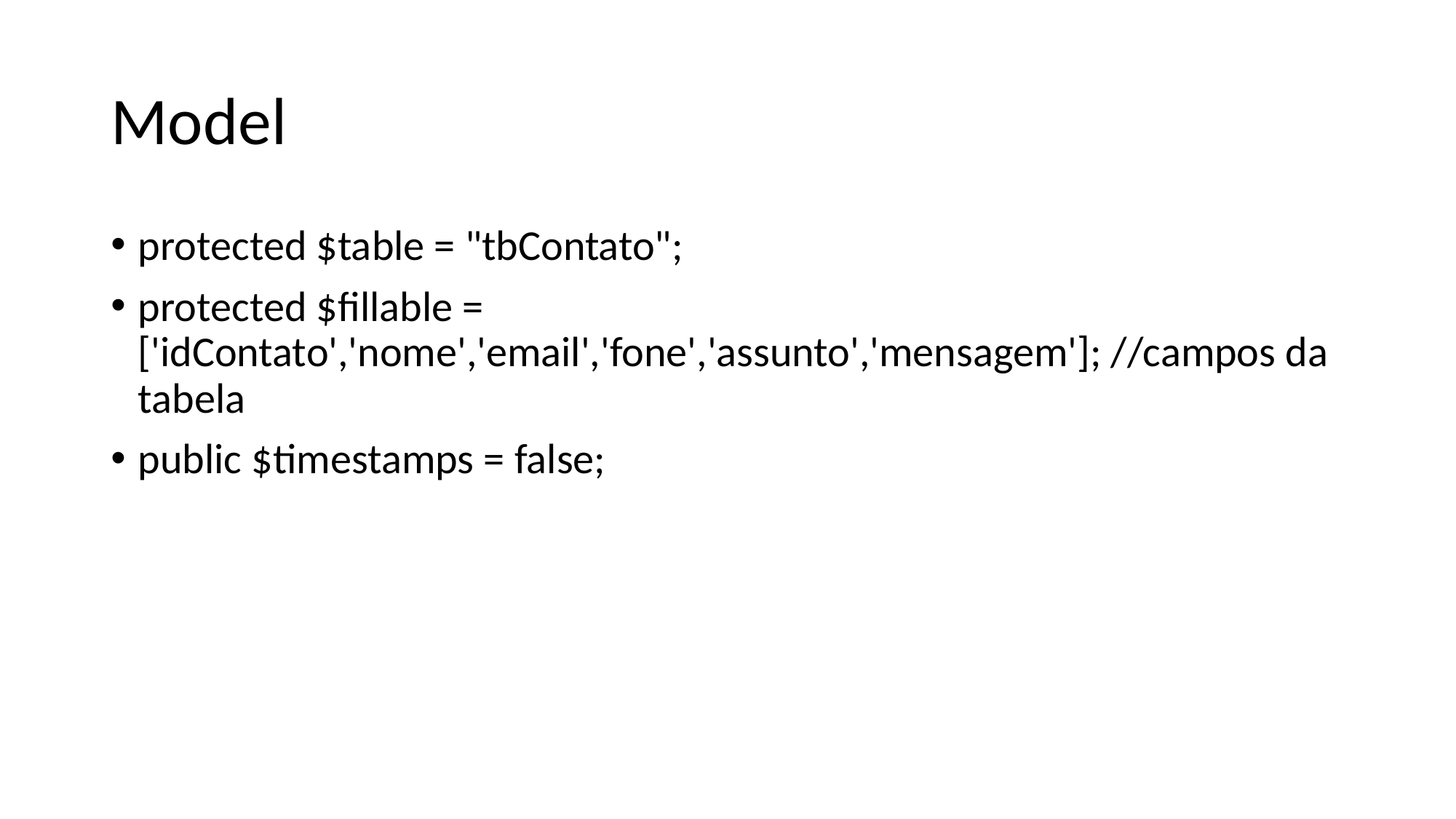

# Model
protected $table = "tbContato";
protected $fillable = ['idContato','nome','email','fone','assunto','mensagem']; //campos da tabela
public $timestamps = false;